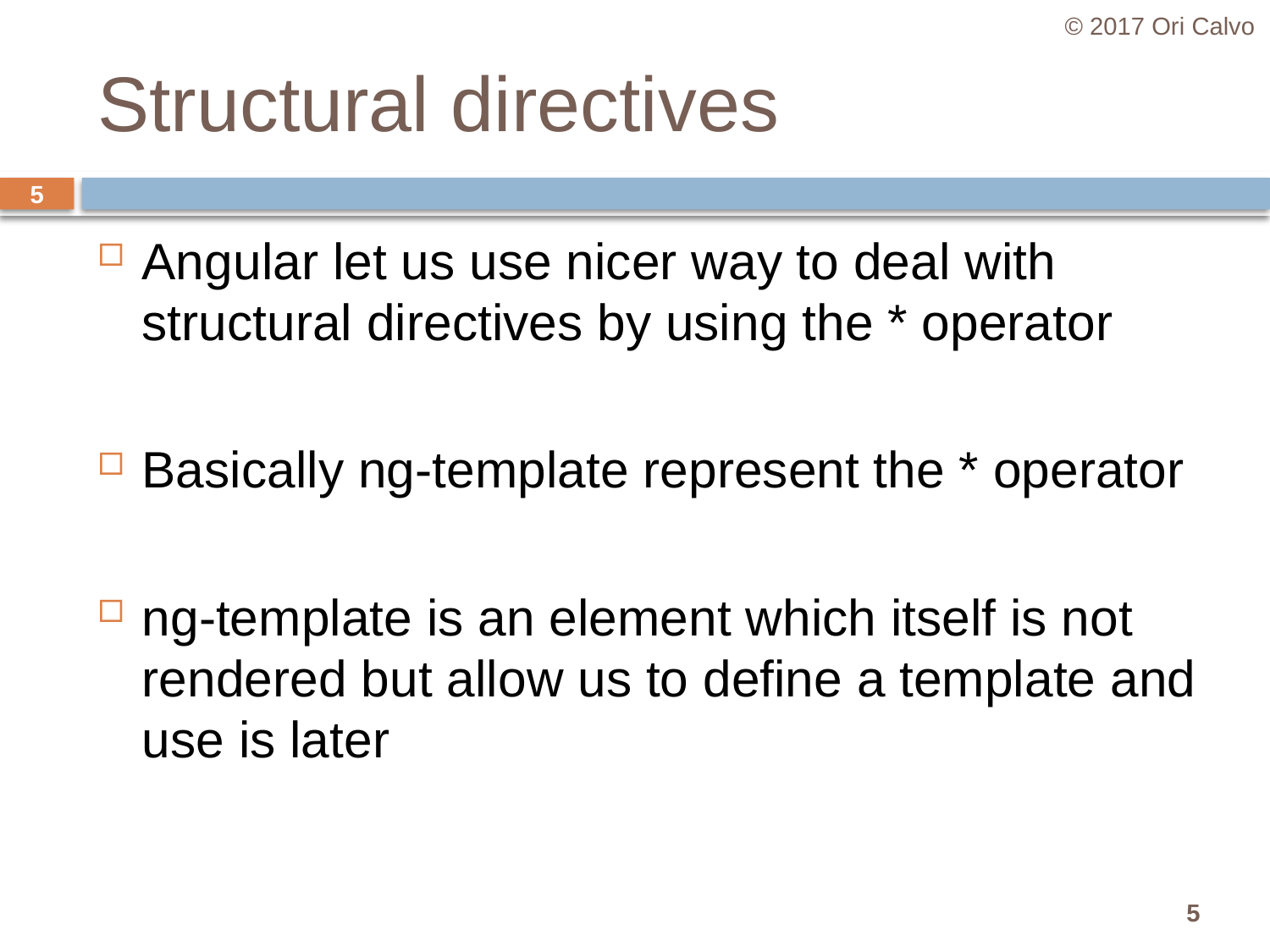

© 2017 Ori Calvo
# Structural directives
5
Angular let us use nicer way to deal with structural directives by using the * operator

Basically ng-template represent the * operator

ng-template is an element which itself is not rendered but allow us to define a template and use is later